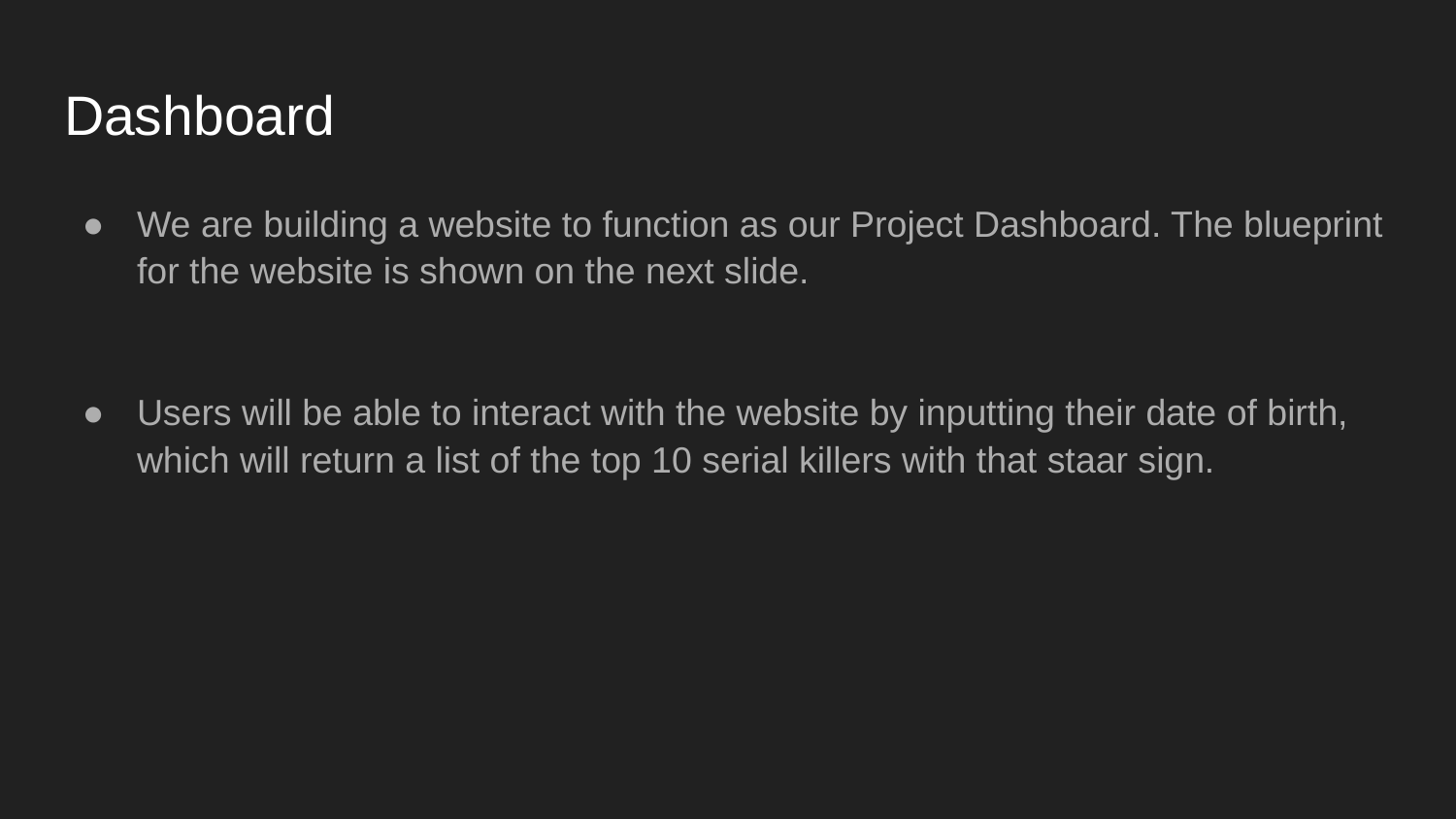

# Dashboard
We are building a website to function as our Project Dashboard. The blueprint for the website is shown on the next slide.

Users will be able to interact with the website by inputting their date of birth, which will return a list of the top 10 serial killers with that staar sign.